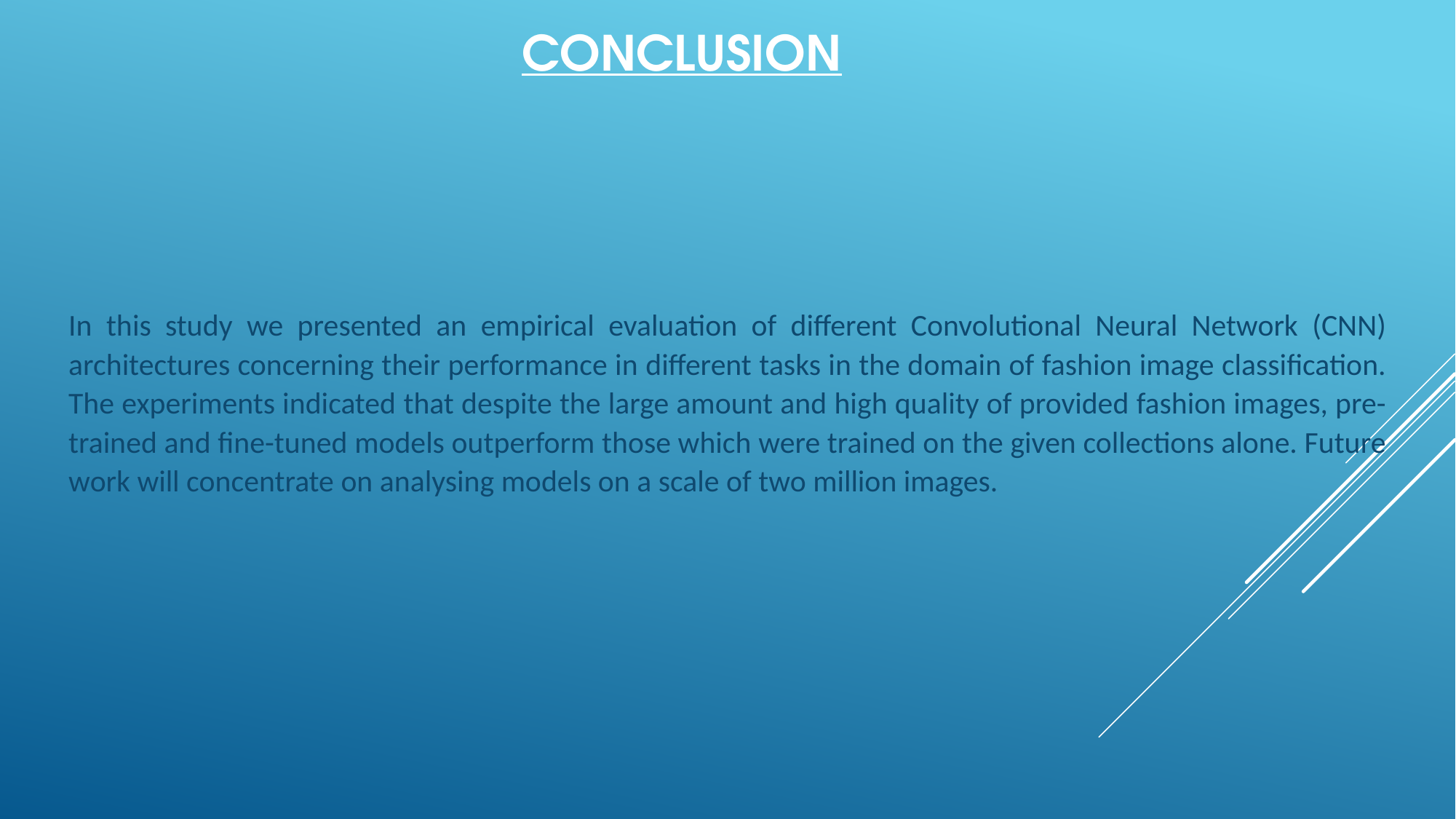

# conclusion
In this study we presented an empirical evaluation of different Convolutional Neural Network (CNN) architectures concerning their performance in different tasks in the domain of fashion image classification. The experiments indicated that despite the large amount and high quality of provided fashion images, pre-trained and fine-tuned models outperform those which were trained on the given collections alone. Future work will concentrate on analysing models on a scale of two million images.